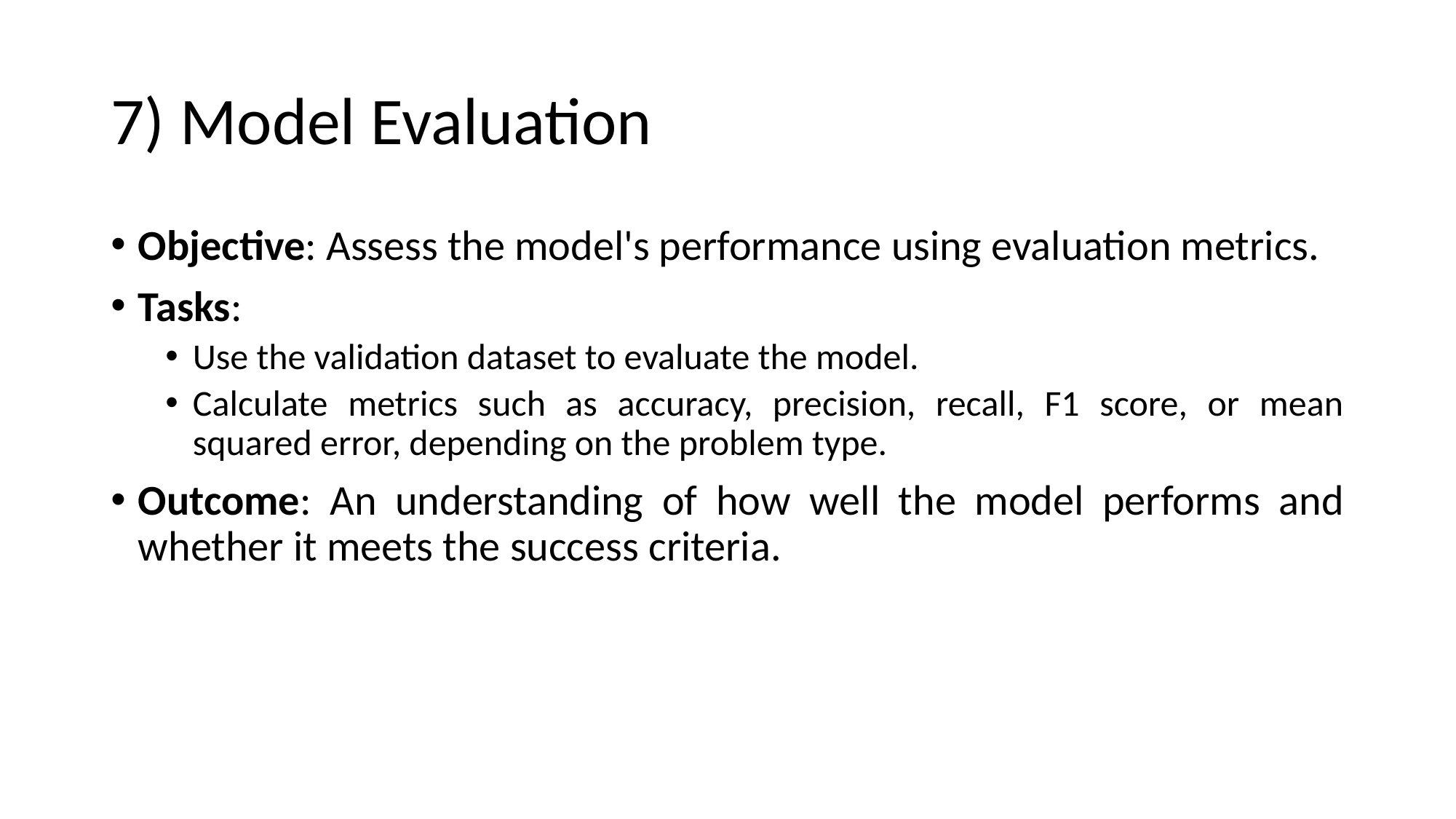

# 7) Model Evaluation
Objective: Assess the model's performance using evaluation metrics.
Tasks:
Use the validation dataset to evaluate the model.
Calculate metrics such as accuracy, precision, recall, F1 score, or mean squared error, depending on the problem type.
Outcome: An understanding of how well the model performs and whether it meets the success criteria.